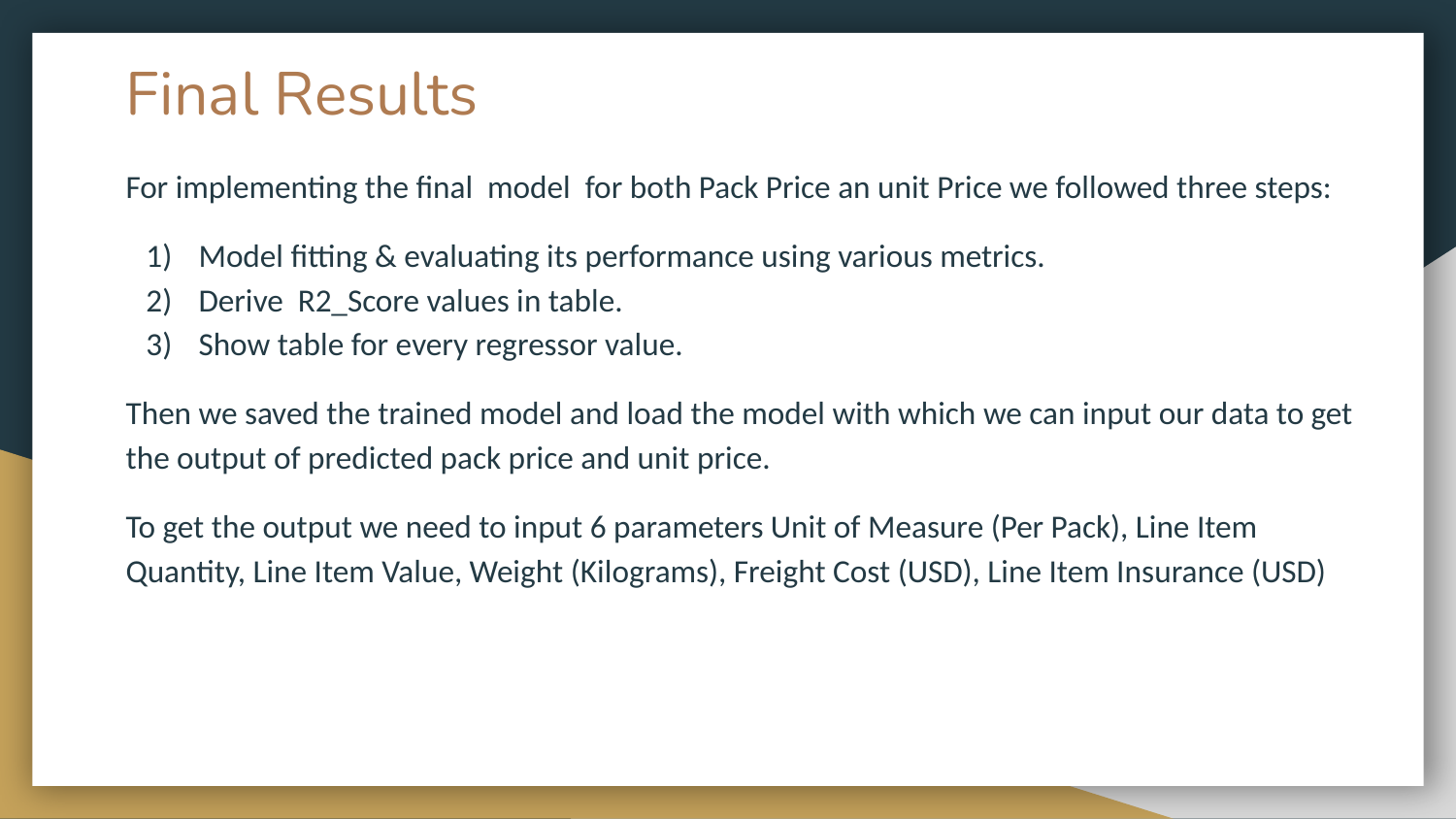

# Final Results
For implementing the final  model  for both Pack Price an unit Price we followed three steps:
Model fitting & evaluating its performance using various metrics.
Derive  R2_Score values in table.
Show table for every regressor value.
Then we saved the trained model and load the model with which we can input our data to get the output of predicted pack price and unit price.
To get the output we need to input 6 parameters Unit of Measure (Per Pack), Line Item Quantity, Line Item Value, Weight (Kilograms), Freight Cost (USD), Line Item Insurance (USD)